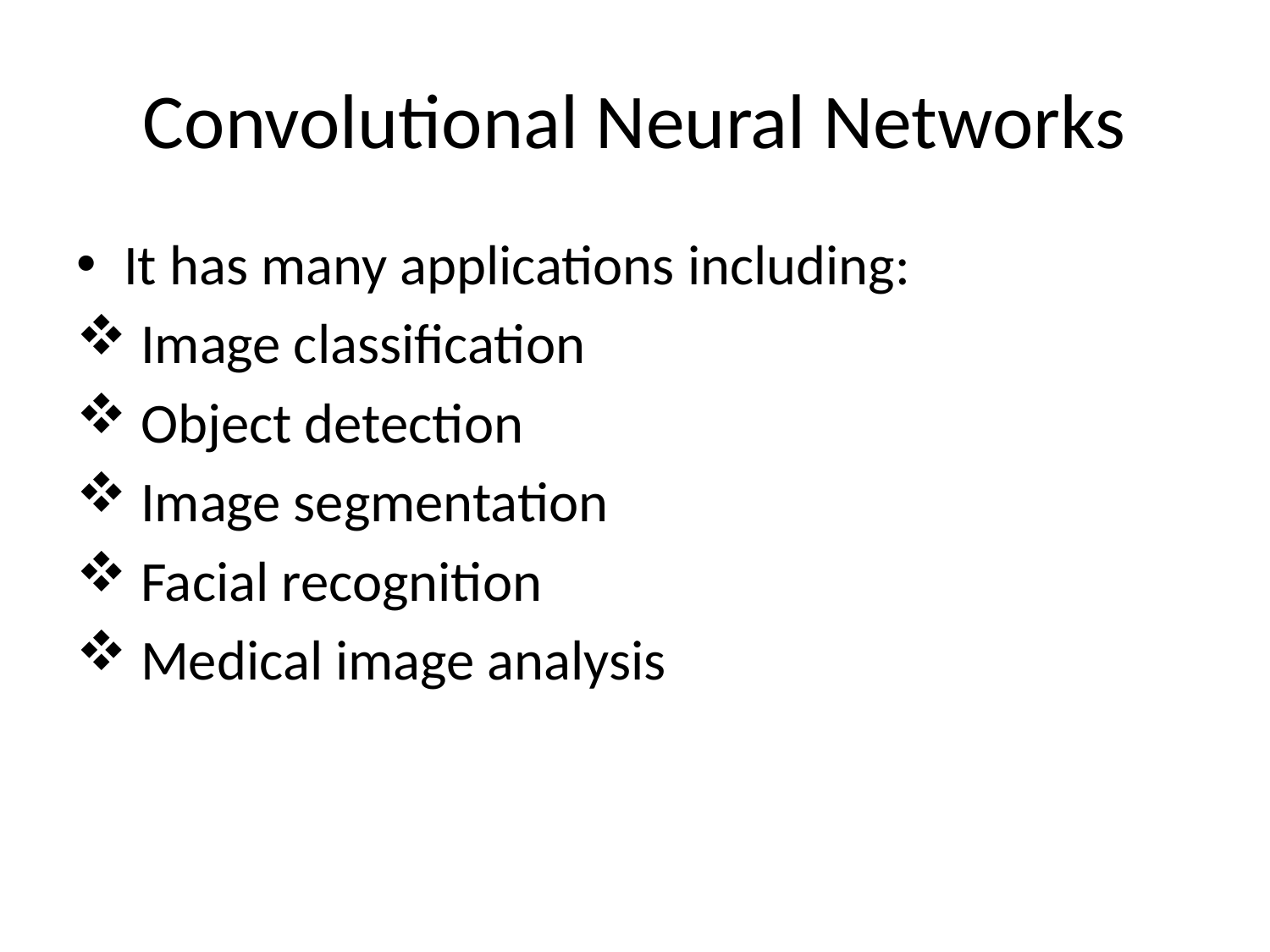

# Convolutional Neural Networks
It has many applications including:
 Image classification
 Object detection
 Image segmentation
 Facial recognition
 Medical image analysis